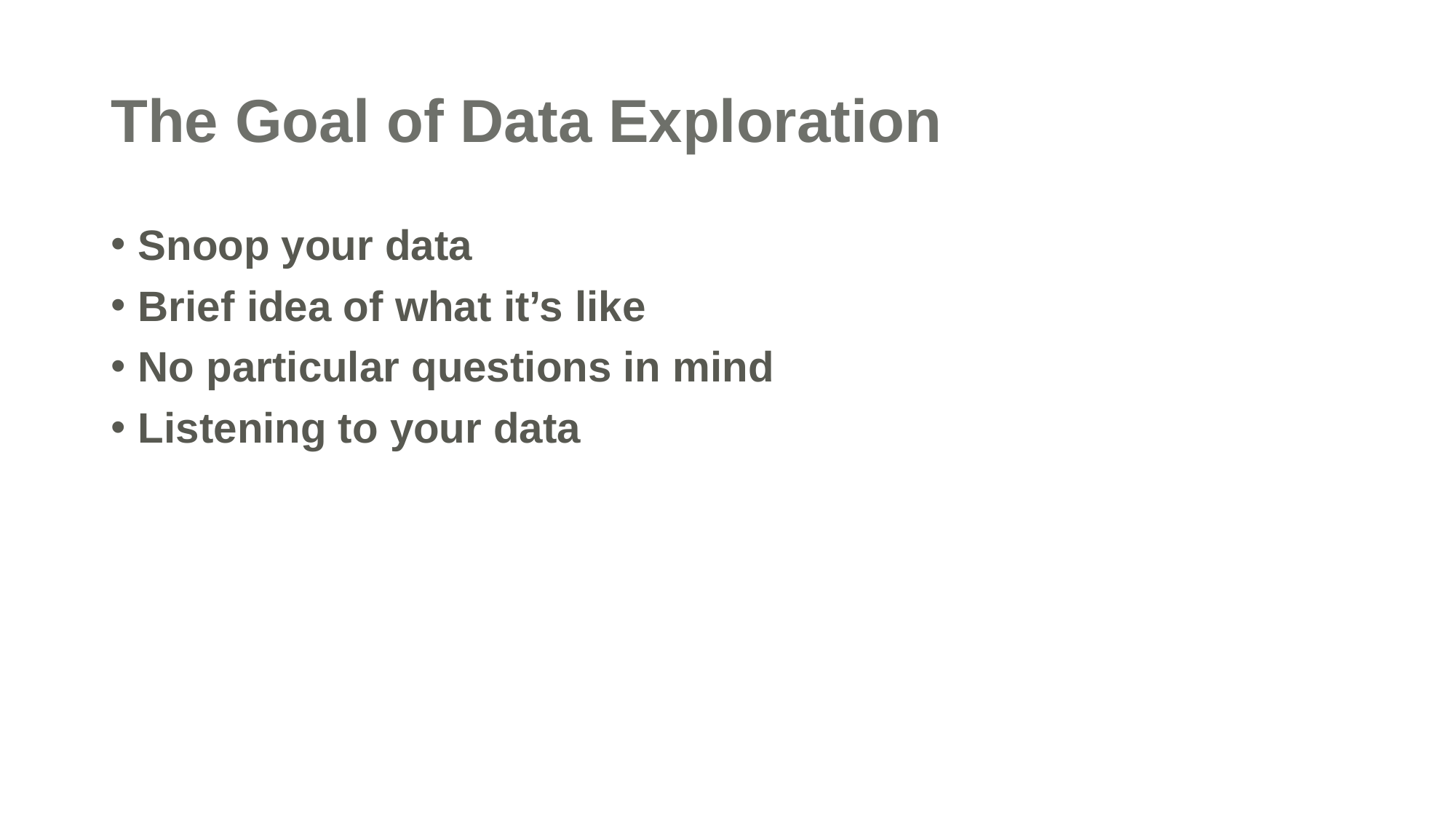

# The Goal of Data Exploration
Snoop your data
Brief idea of what it’s like
No particular questions in mind
Listening to your data